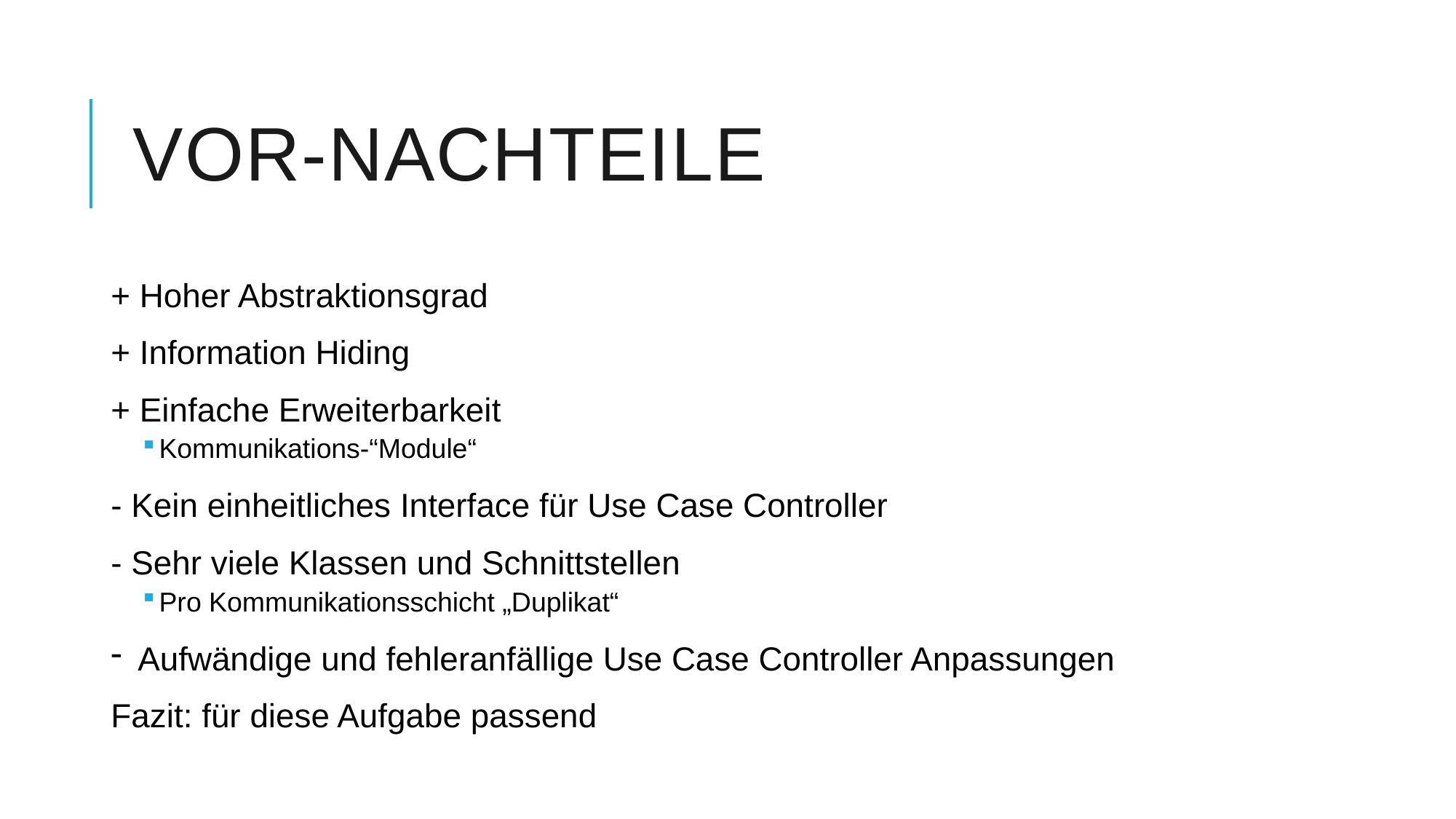

# Vor-Nachteile
+ Hoher Abstraktionsgrad
+ Information Hiding
+ Einfache Erweiterbarkeit
Kommunikations-“Module“
- Kein einheitliches Interface für Use Case Controller
- Sehr viele Klassen und Schnittstellen
Pro Kommunikationsschicht „Duplikat“
Aufwändige und fehleranfällige Use Case Controller Anpassungen
Fazit: für diese Aufgabe passend